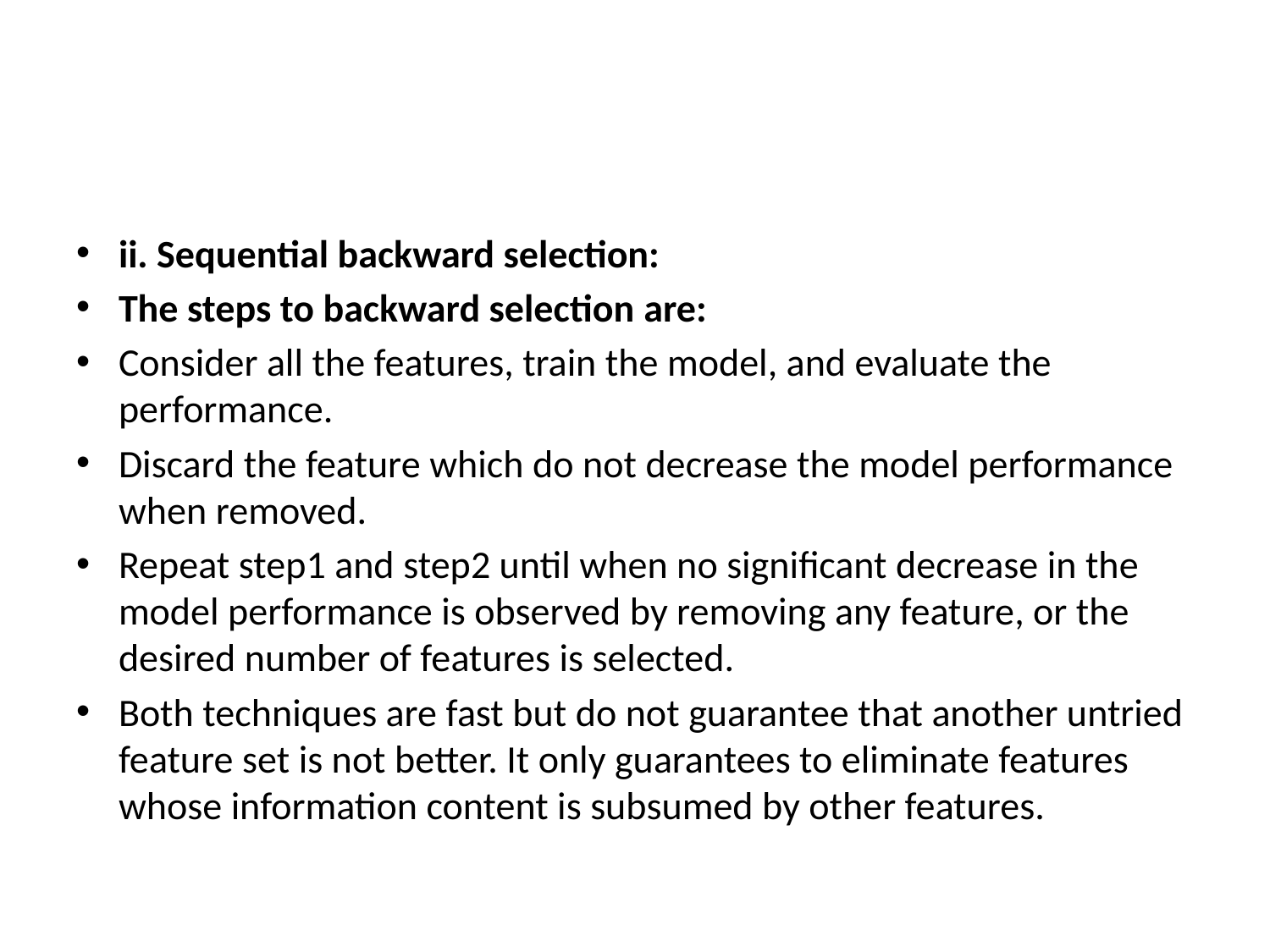

#
ii. Sequential backward selection:
The steps to backward selection are:
Consider all the features, train the model, and evaluate the performance.
Discard the feature which do not decrease the model performance when removed.
Repeat step1 and step2 until when no significant decrease in the model performance is observed by removing any feature, or the desired number of features is selected.
Both techniques are fast but do not guarantee that another untried feature set is not better. It only guarantees to eliminate features whose information content is subsumed by other features.